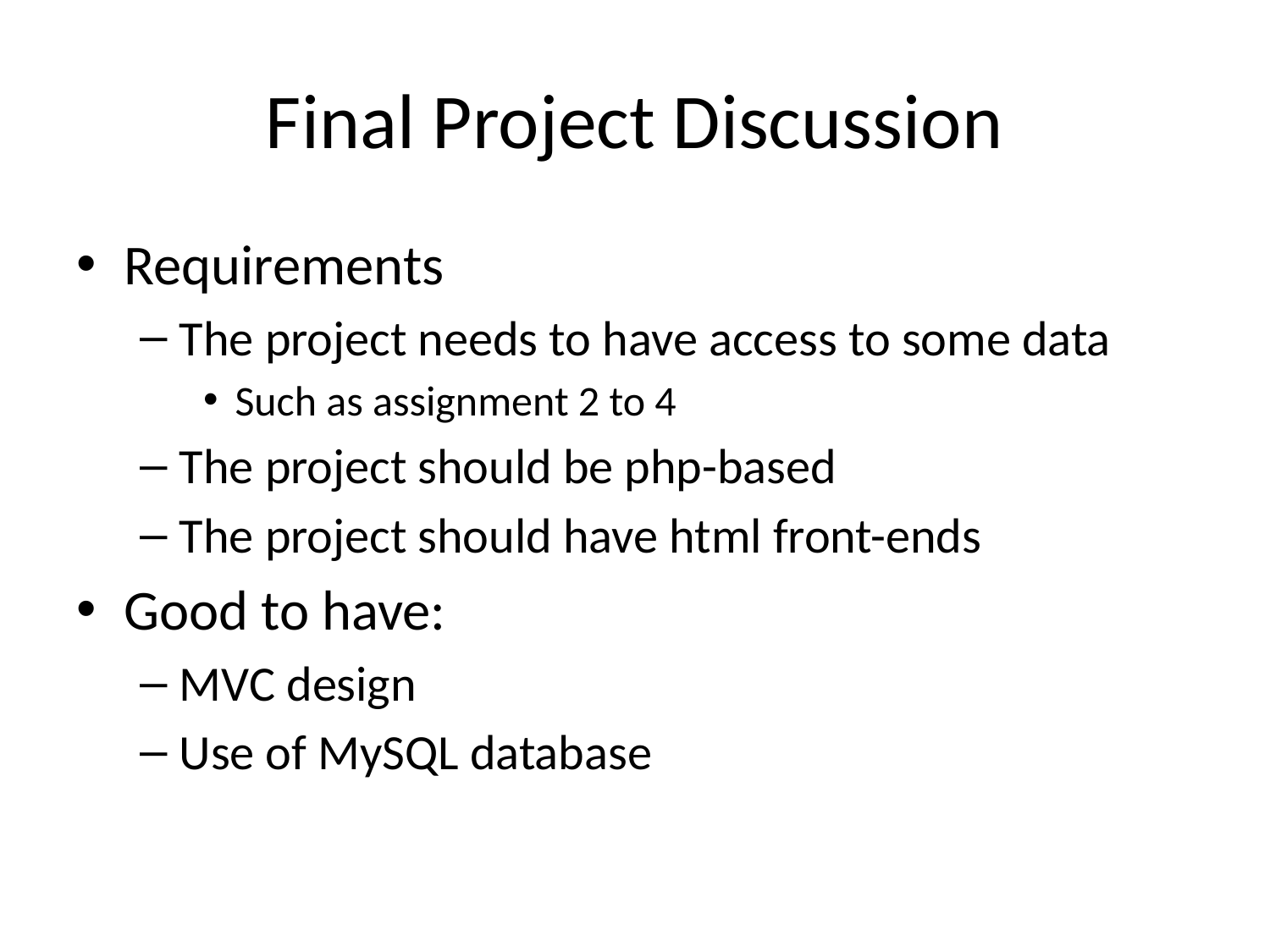

# Final Project Discussion
Requirements
The project needs to have access to some data
Such as assignment 2 to 4
The project should be php-based
The project should have html front-ends
Good to have:
MVC design
Use of MySQL database